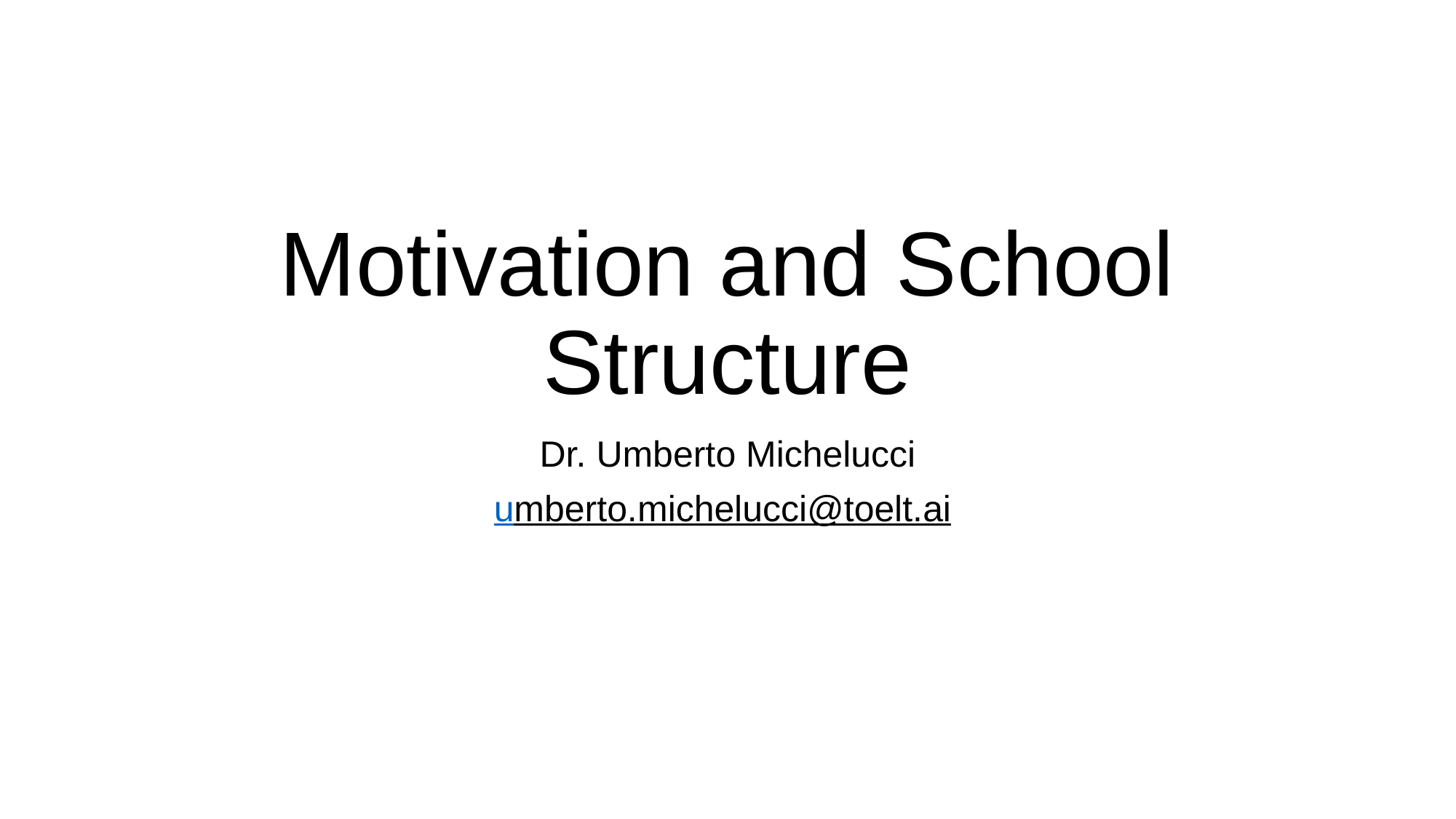

# Motivation and School Structure
Dr. Umberto Michelucci
umberto.michelucci@toelt.ai